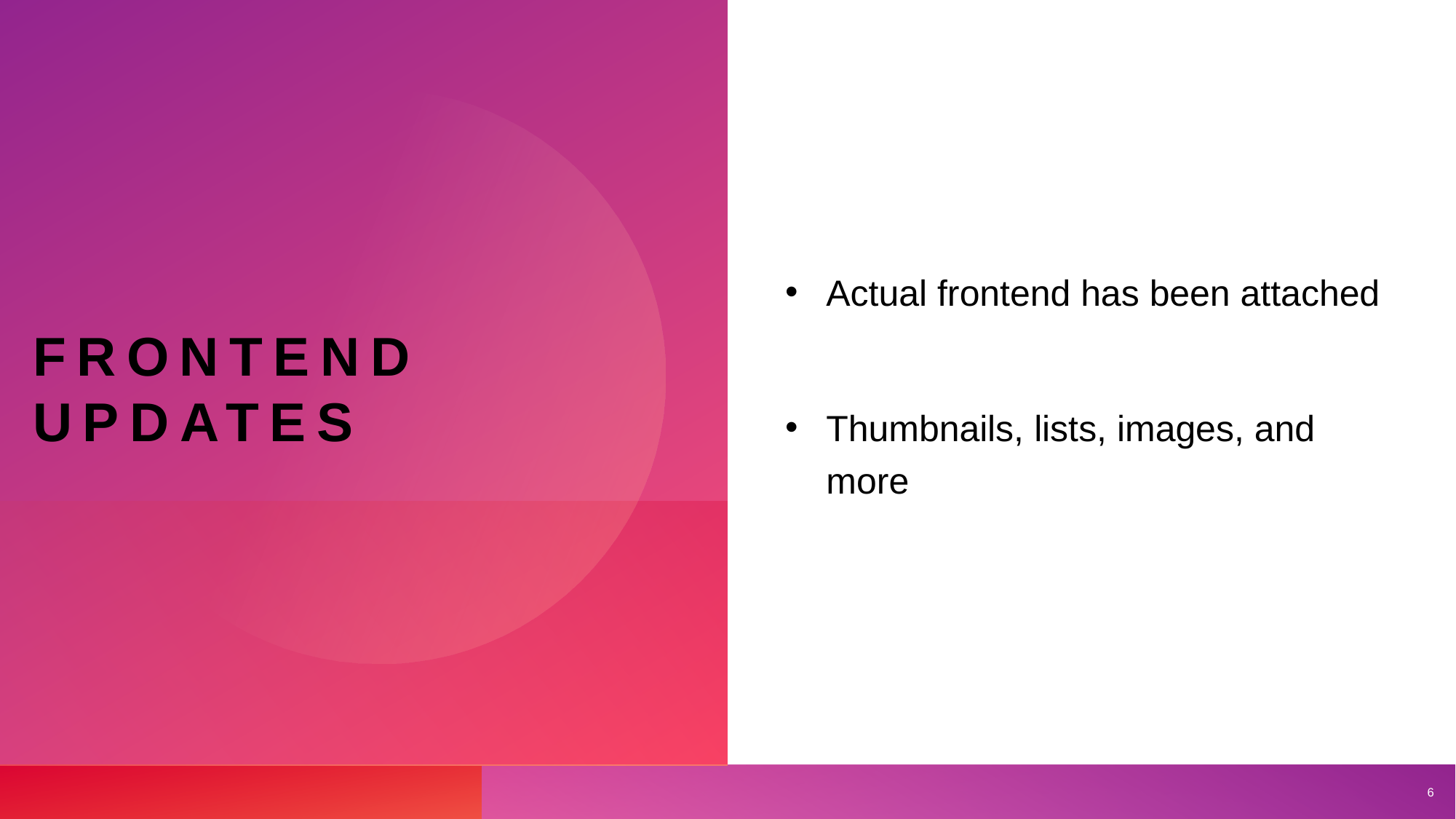

# Frontend updates
Actual frontend has been attached

Thumbnails, lists, images, and more
6